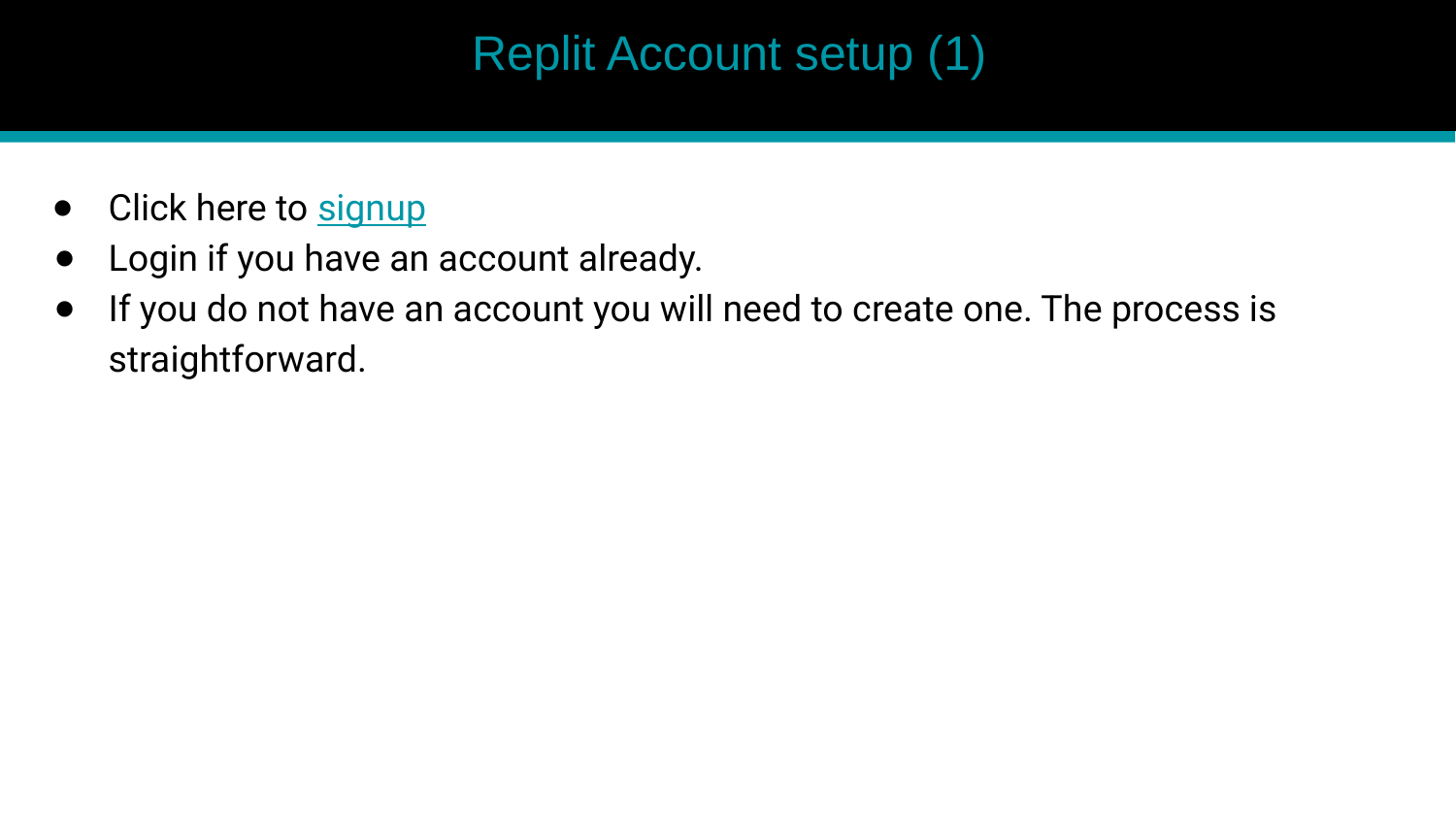

Replit Account setup (1)

Click here to signup
Login if you have an account already.
If you do not have an account you will need to create one. The process is straightforward.